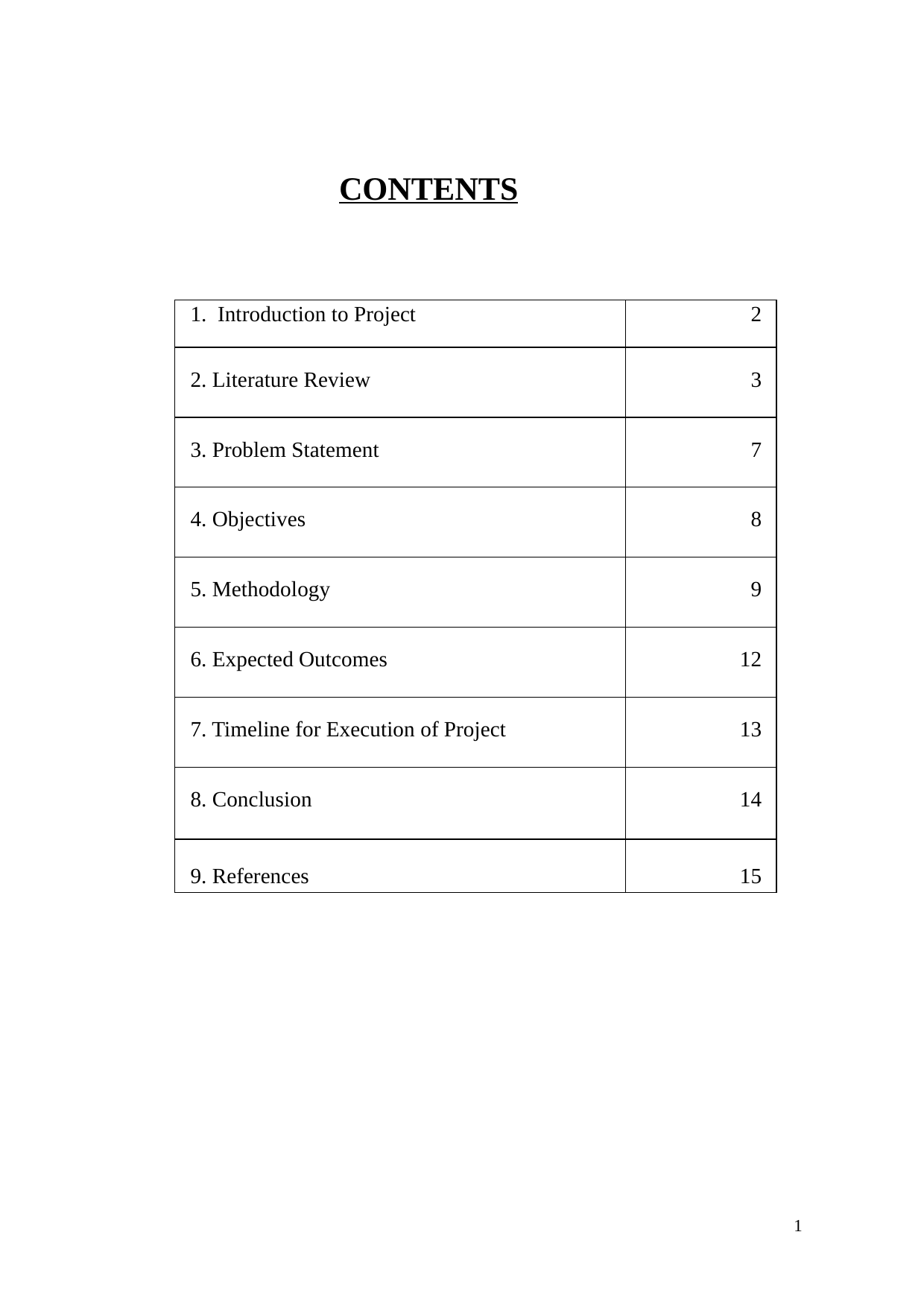

CONTENTS
| 1. Introduction to Project | 2 |
| --- | --- |
| 2. Literature Review | 3 |
| 3. Problem Statement | 7 |
| 4. Objectives | 8 |
| 5. Methodology | 9 |
| 6. Expected Outcomes | 12 |
| 7. Timeline for Execution of Project | 13 |
| 8. Conclusion | 14 |
| 9. References | 15 |
1